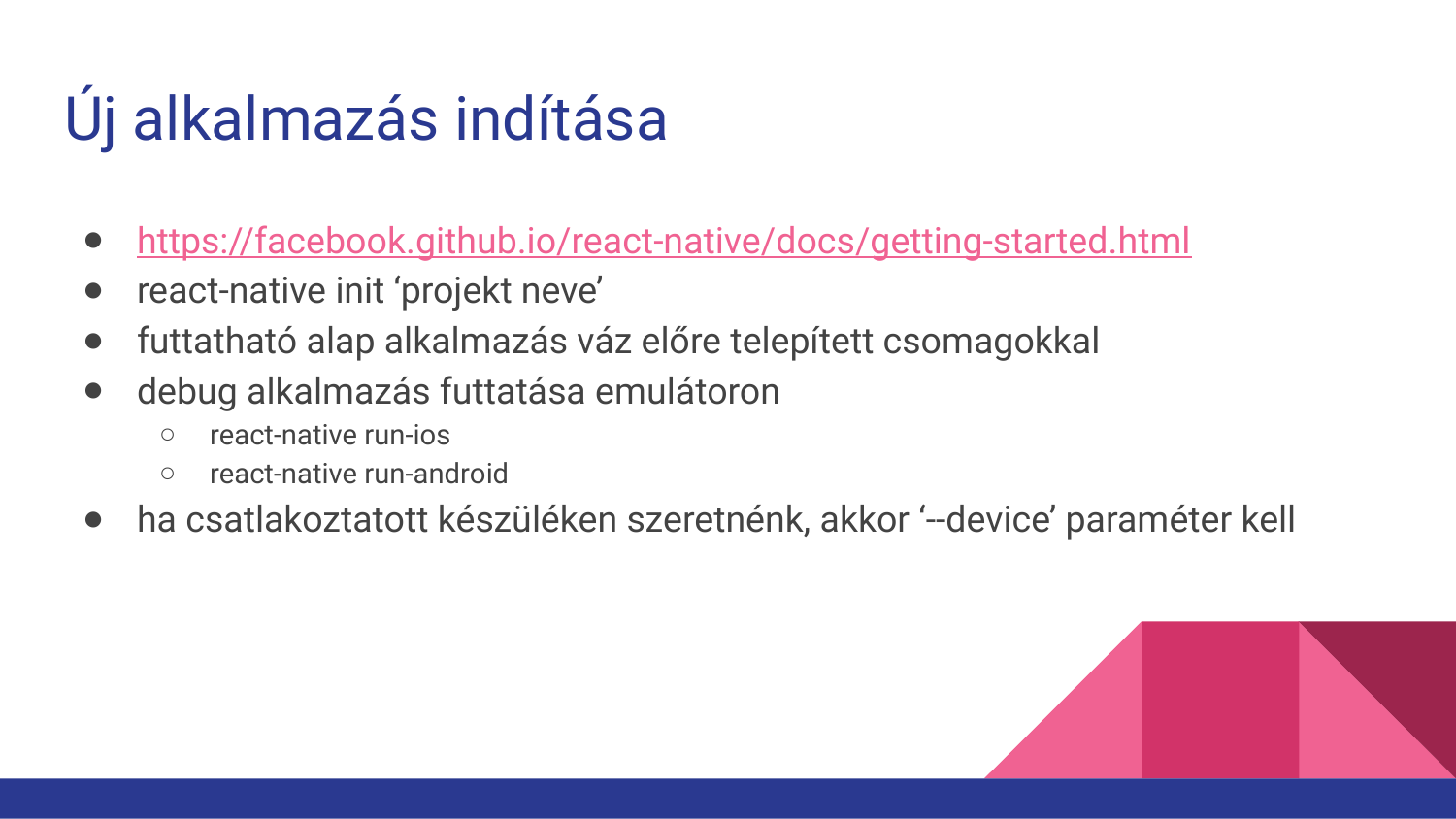

# Új alkalmazás indítása
https://facebook.github.io/react-native/docs/getting-started.html
react-native init ‘projekt neve’
futtatható alap alkalmazás váz előre telepített csomagokkal
debug alkalmazás futtatása emulátoron
react-native run-ios
react-native run-android
ha csatlakoztatott készüléken szeretnénk, akkor ‘--device’ paraméter kell